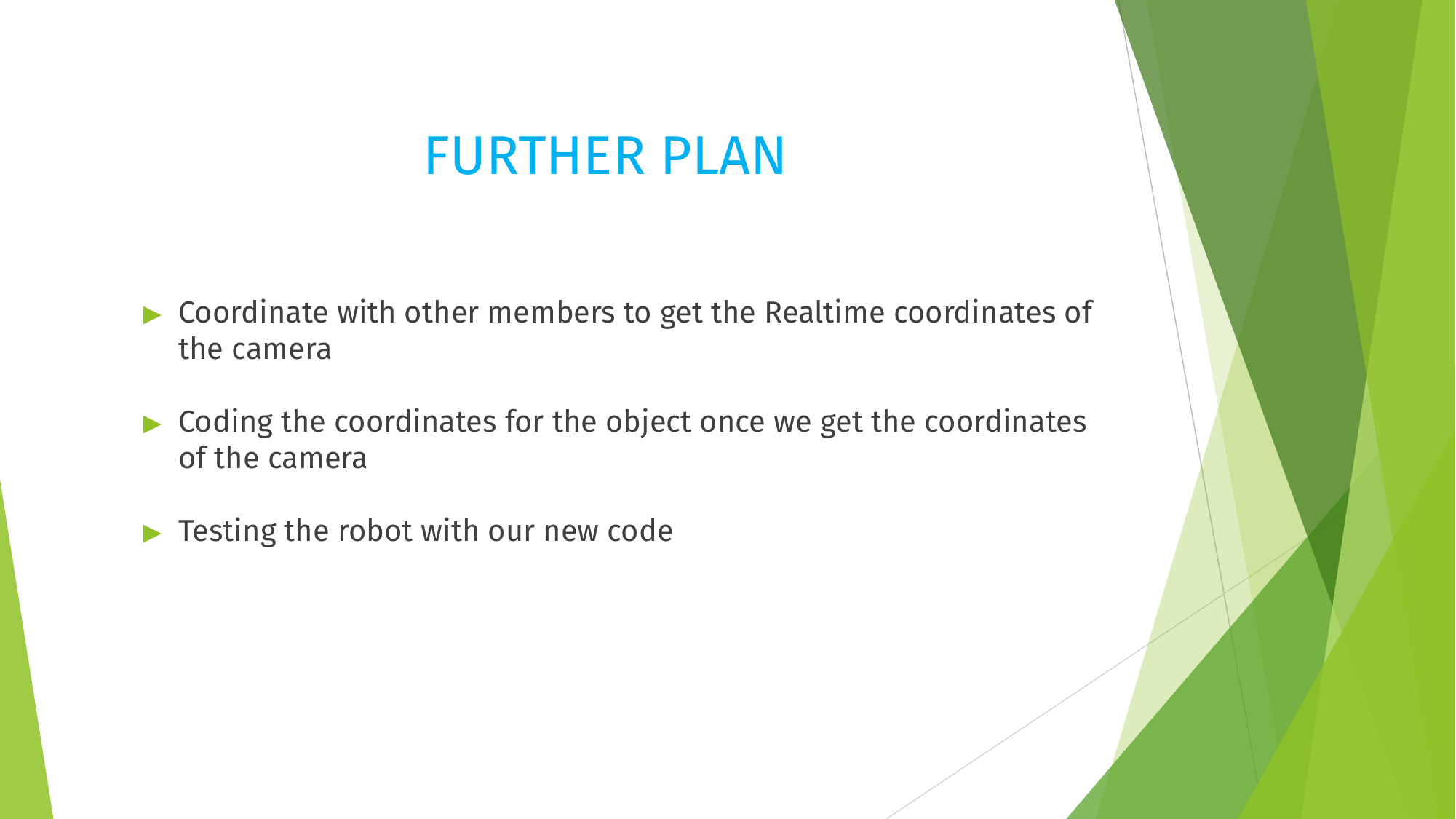

# FURTHER PLAN
Coordinate with other members to get the Realtime coordinates of the camera

Coding the coordinates for the object once we get the coordinates of the camera

Testing the robot with our new code